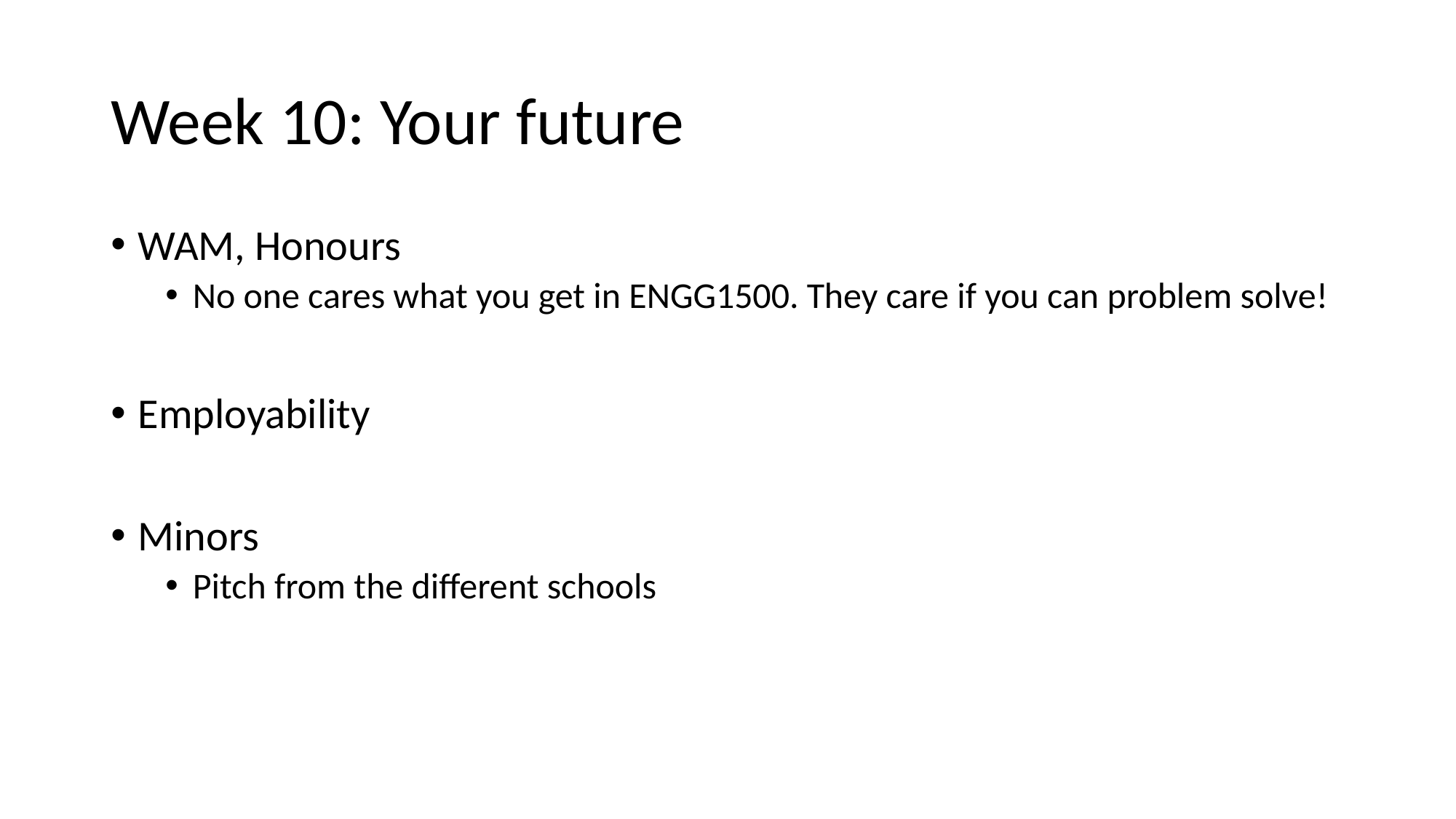

# Week 10: Your future
WAM, Honours
No one cares what you get in ENGG1500. They care if you can problem solve!

Employability

Minors
Pitch from the different schools